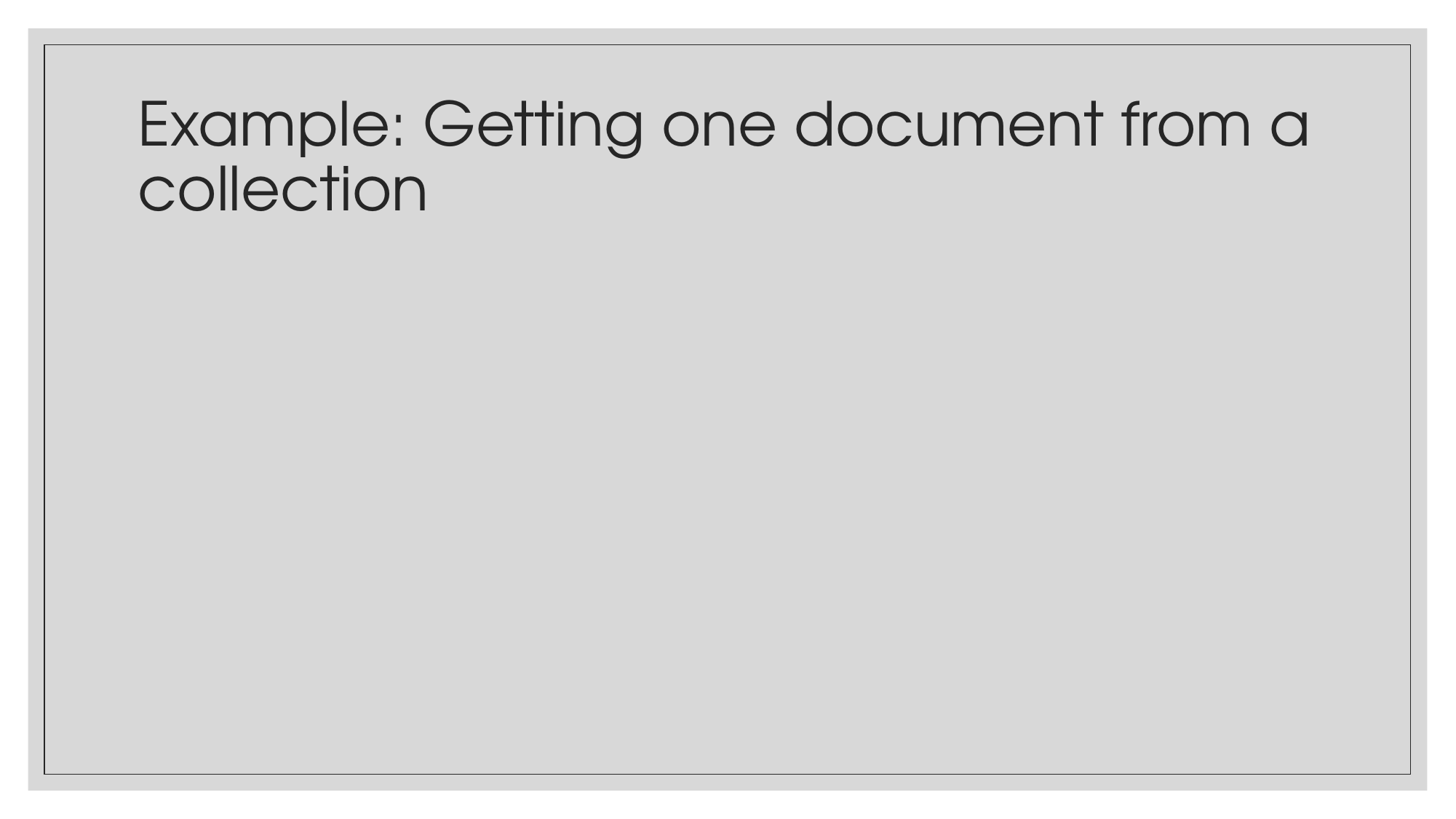

# Example: Getting one document from a collection